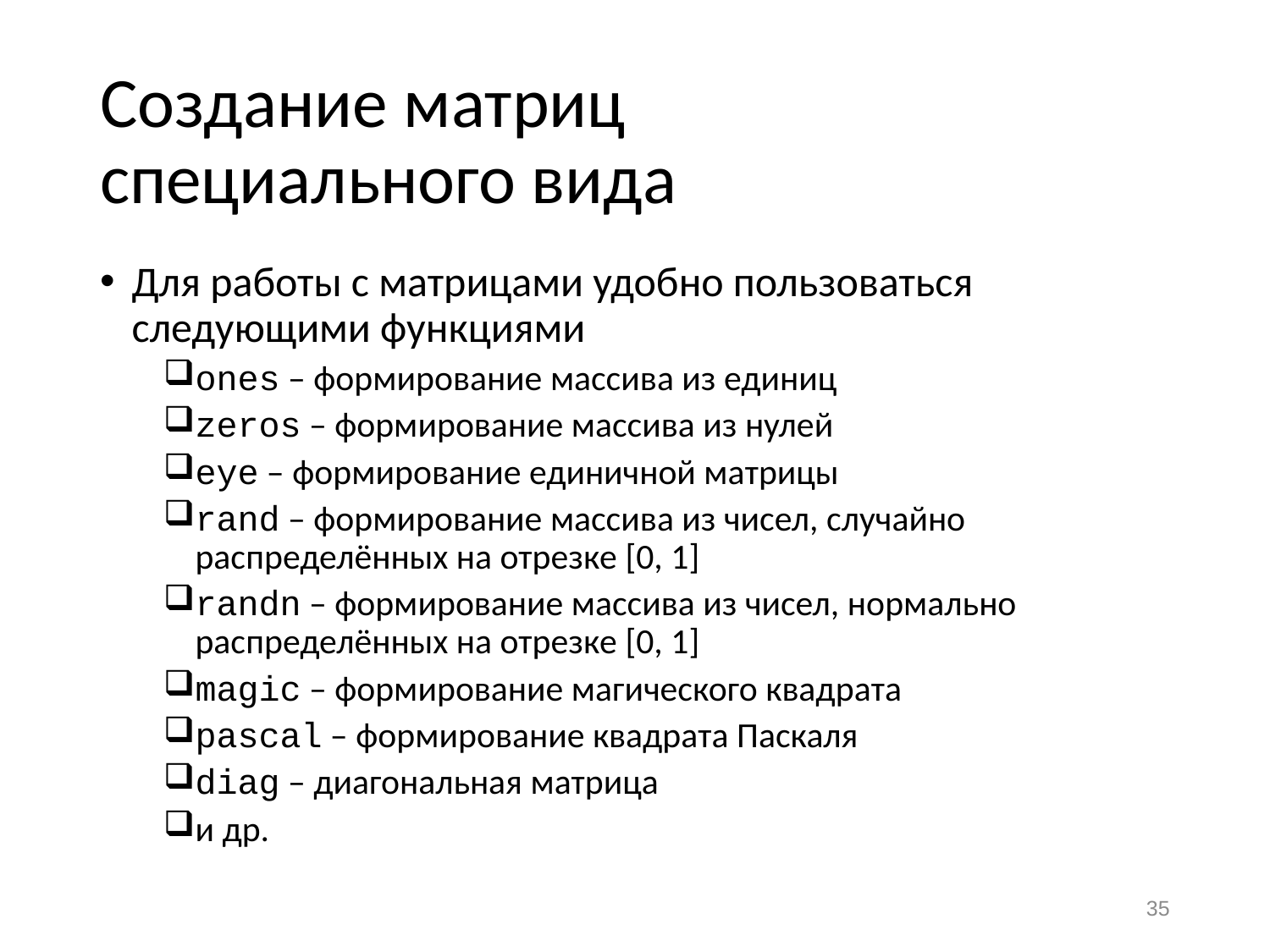

# Создание матриц специального вида
Для работы с матрицами удобно пользоваться следующими функциями
ones – формирование массива из единиц
zeros – формирование массива из нулей
eye – формирование единичной матрицы
rand – формирование массива из чисел, случайно распределённых на отрезке [0, 1]
randn – формирование массива из чисел, нормально распределённых на отрезке [0, 1]
magic – формирование магического квадрата
pascal – формирование квадрата Паскаля
diag – диагональная матрица
и др.

35